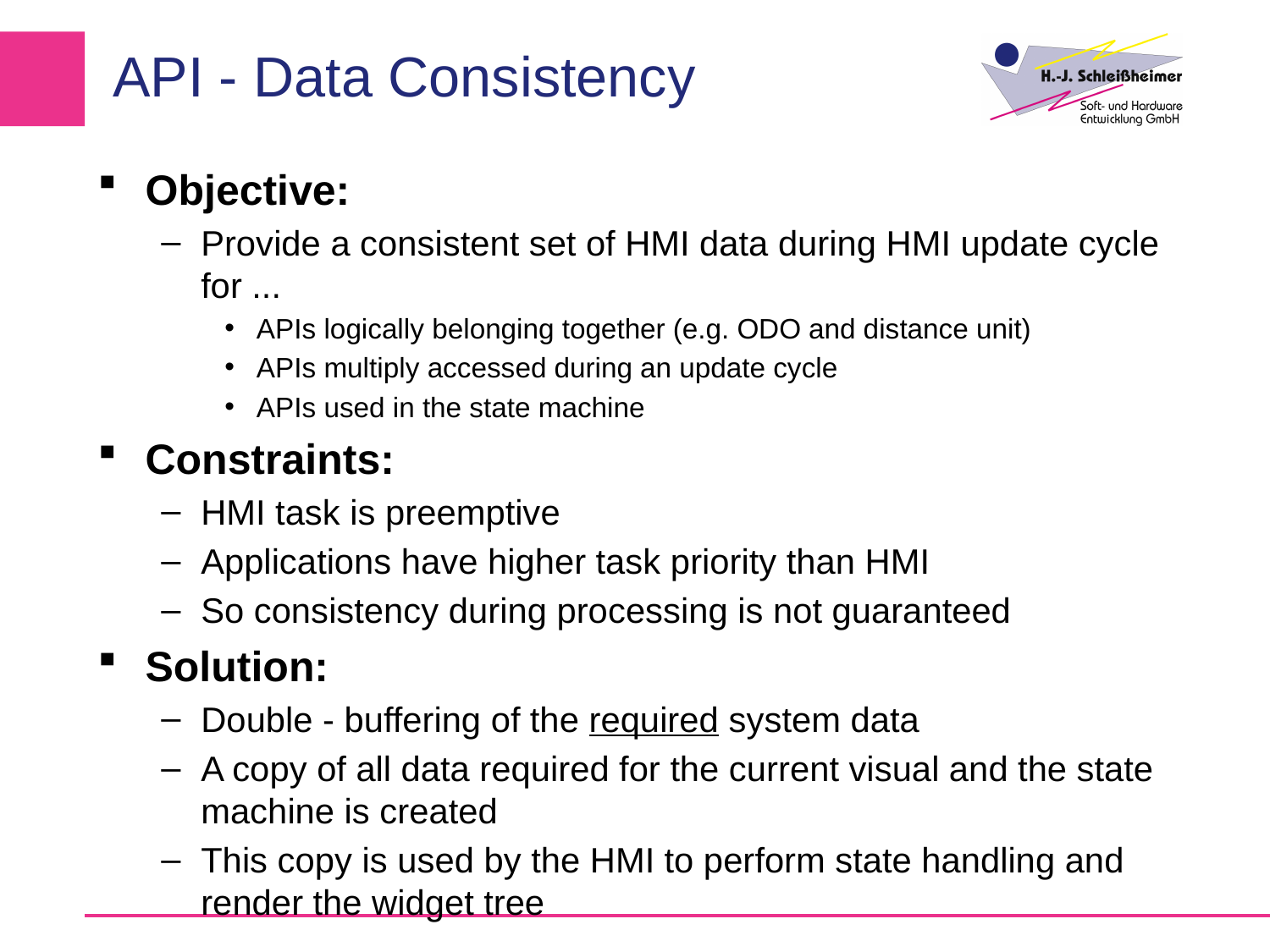

# API - Data Consistency
Objective:
Provide a consistent set of HMI data during HMI update cycle for ...
APIs logically belonging together (e.g. ODO and distance unit)
APIs multiply accessed during an update cycle
APIs used in the state machine
Constraints:
HMI task is preemptive
Applications have higher task priority than HMI
So consistency during processing is not guaranteed
Solution:
Double - buffering of the required system data
A copy of all data required for the current visual and the state machine is created
This copy is used by the HMI to perform state handling and render the widget tree